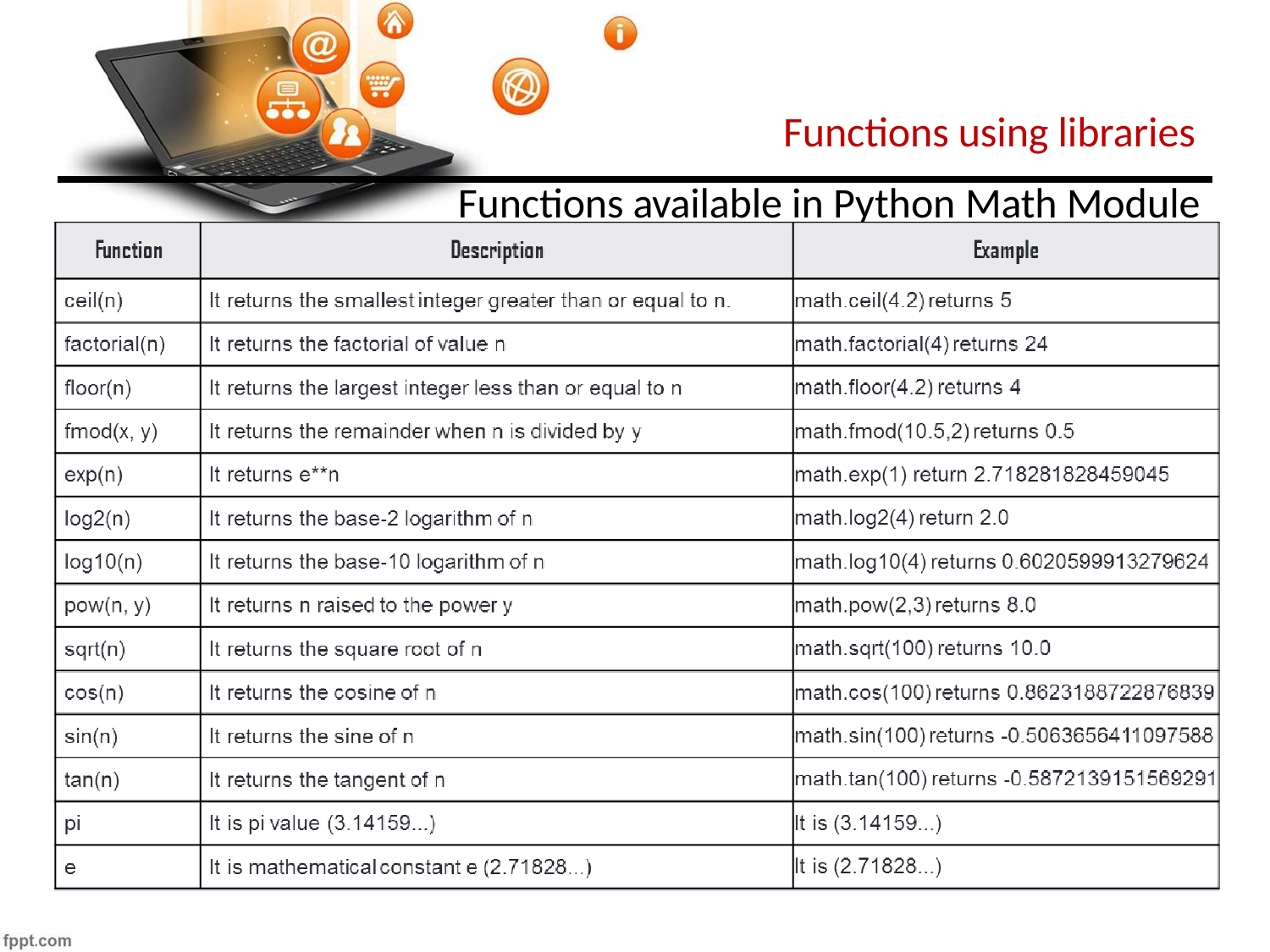

# Functions using libraries
Functions available in Python Math Module